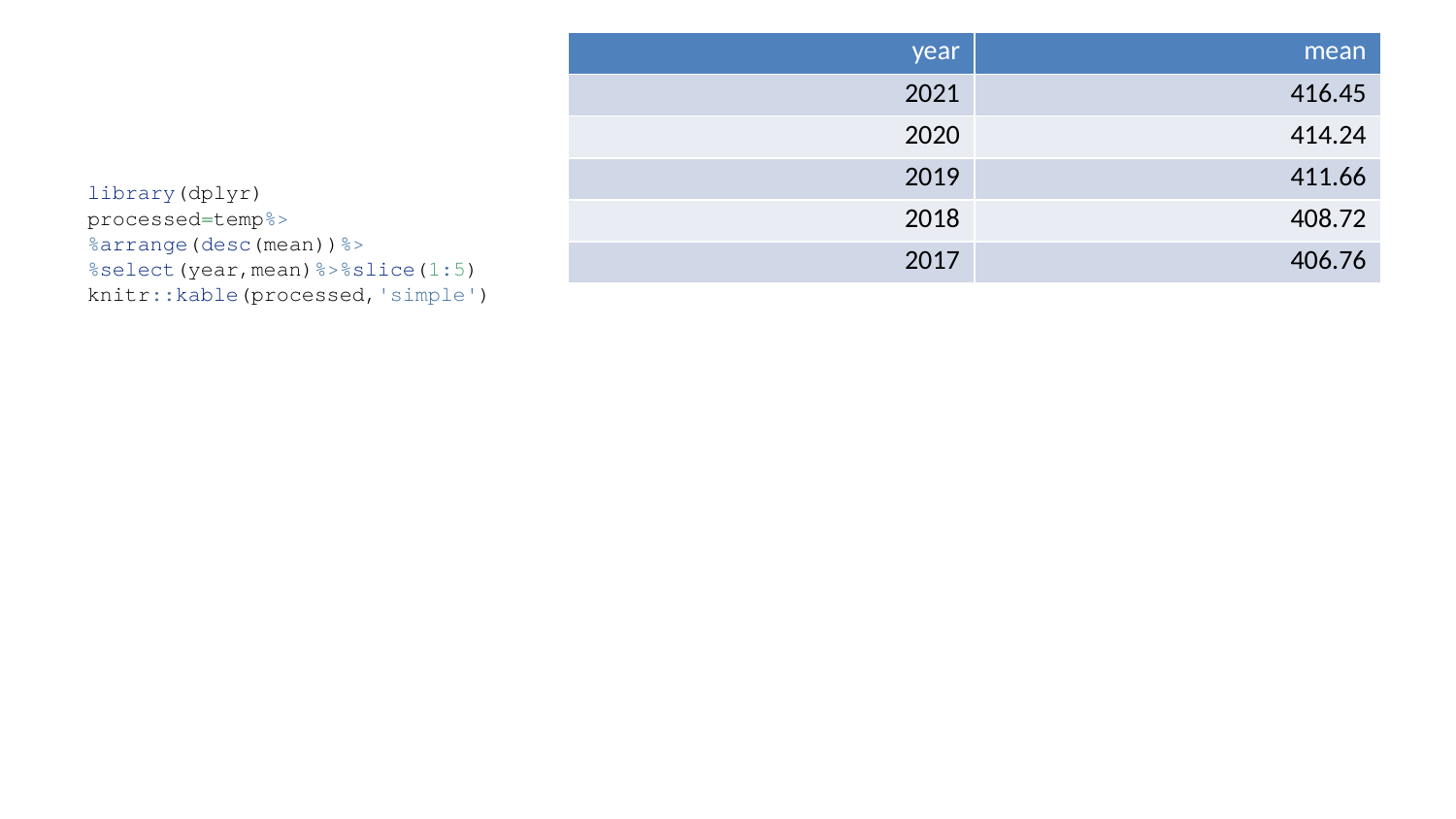

| year | mean |
| --- | --- |
| 2021 | 416.45 |
| 2020 | 414.24 |
| 2019 | 411.66 |
| 2018 | 408.72 |
| 2017 | 406.76 |
library(dplyr)
processed=temp%>%arrange(desc(mean))%>%select(year,mean)%>%slice(1:5)
knitr::kable(processed,'simple')